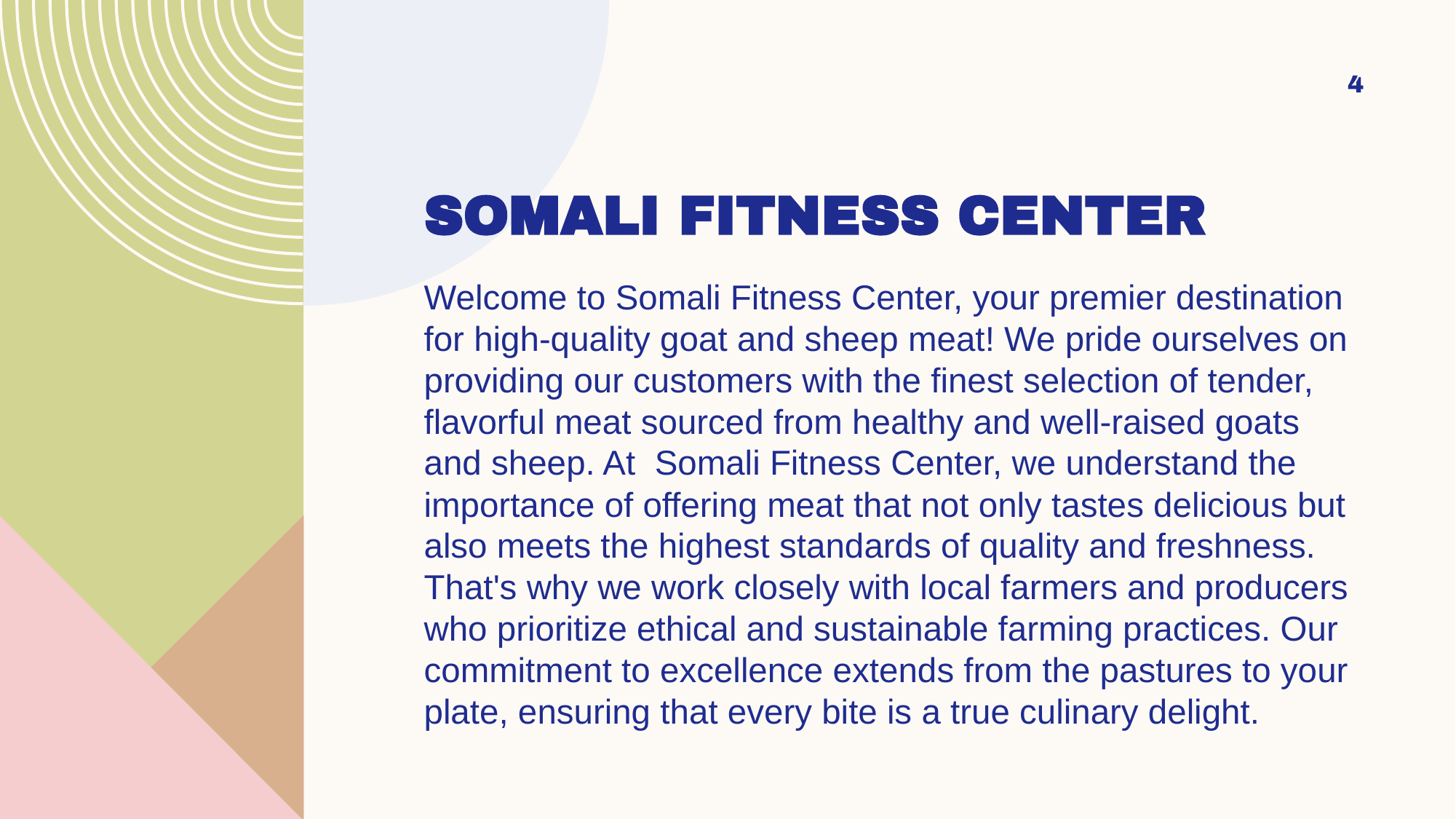

4
# SOMALI FITNESS CENTER
Welcome to Somali Fitness Center, your premier destination for high-quality goat and sheep meat! We pride ourselves on providing our customers with the finest selection of tender, flavorful meat sourced from healthy and well-raised goats and sheep. At  Somali Fitness Center, we understand the importance of offering meat that not only tastes delicious but also meets the highest standards of quality and freshness. That's why we work closely with local farmers and producers who prioritize ethical and sustainable farming practices. Our commitment to excellence extends from the pastures to your plate, ensuring that every bite is a true culinary delight.